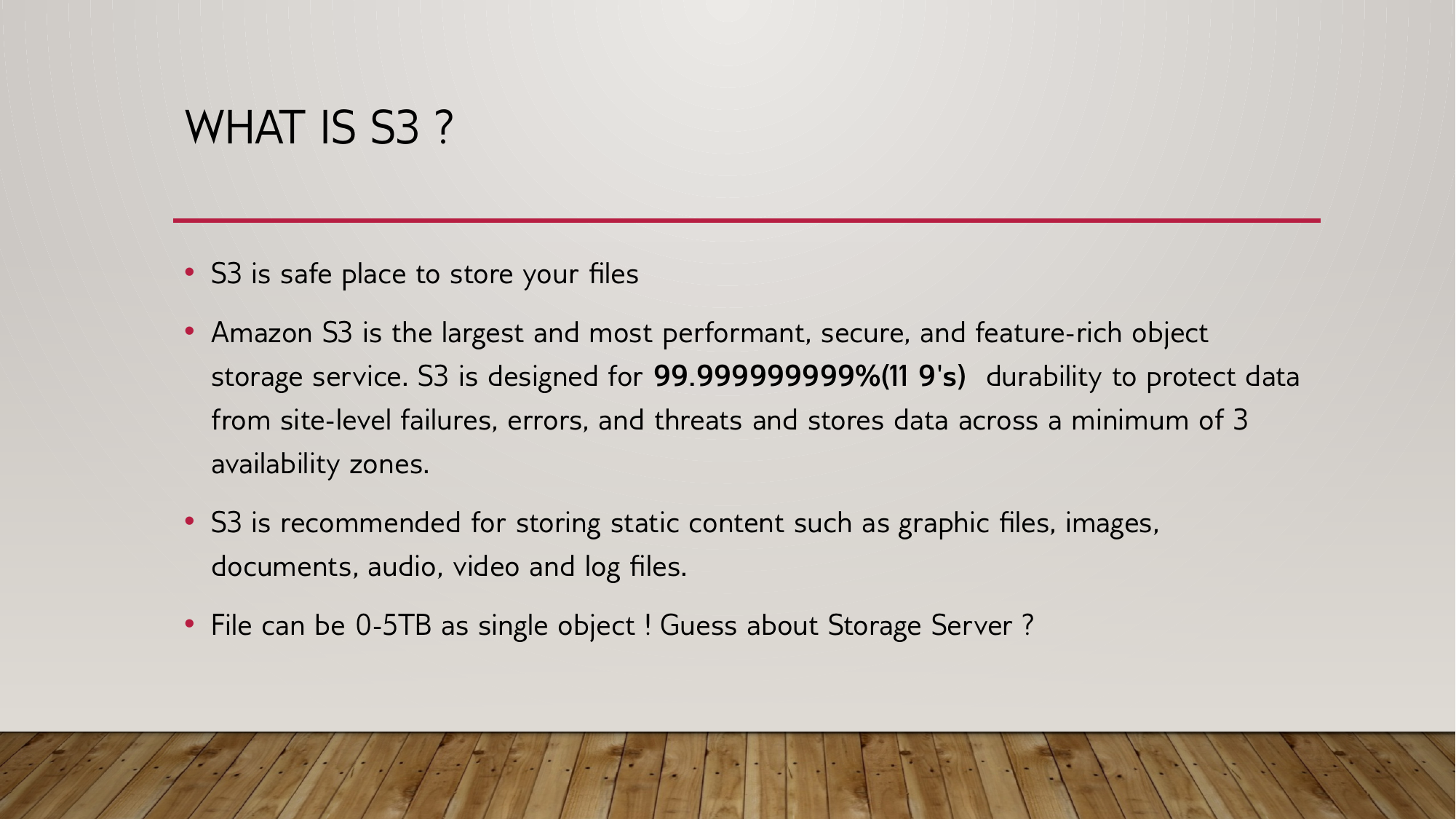

# What is S3 ?
S3 is safe place to store your files
Amazon S3 is the largest and most performant, secure, and feature-rich object storage service. S3 is designed for 99.999999999%(11 9's)  durability to protect data from site-level failures, errors, and threats and stores data across a minimum of 3 availability zones.
S3 is recommended for storing static content such as graphic files, images, documents, audio, video and log files.
File can be 0-5TB as single object ! Guess about Storage Server ?